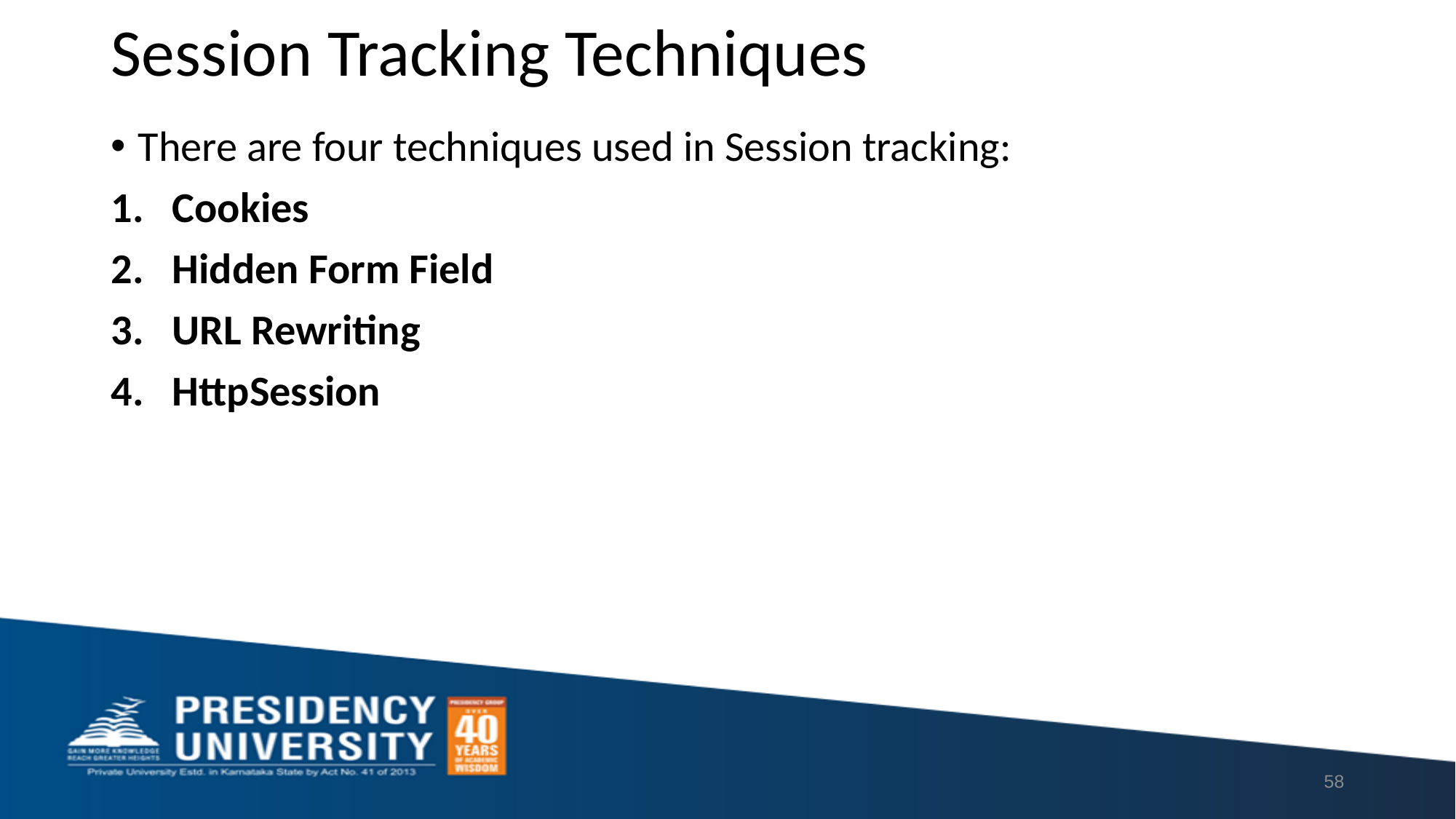

# Session Tracking Techniques
There are four techniques used in Session tracking:
Cookies
Hidden Form Field
URL Rewriting
HttpSession

58